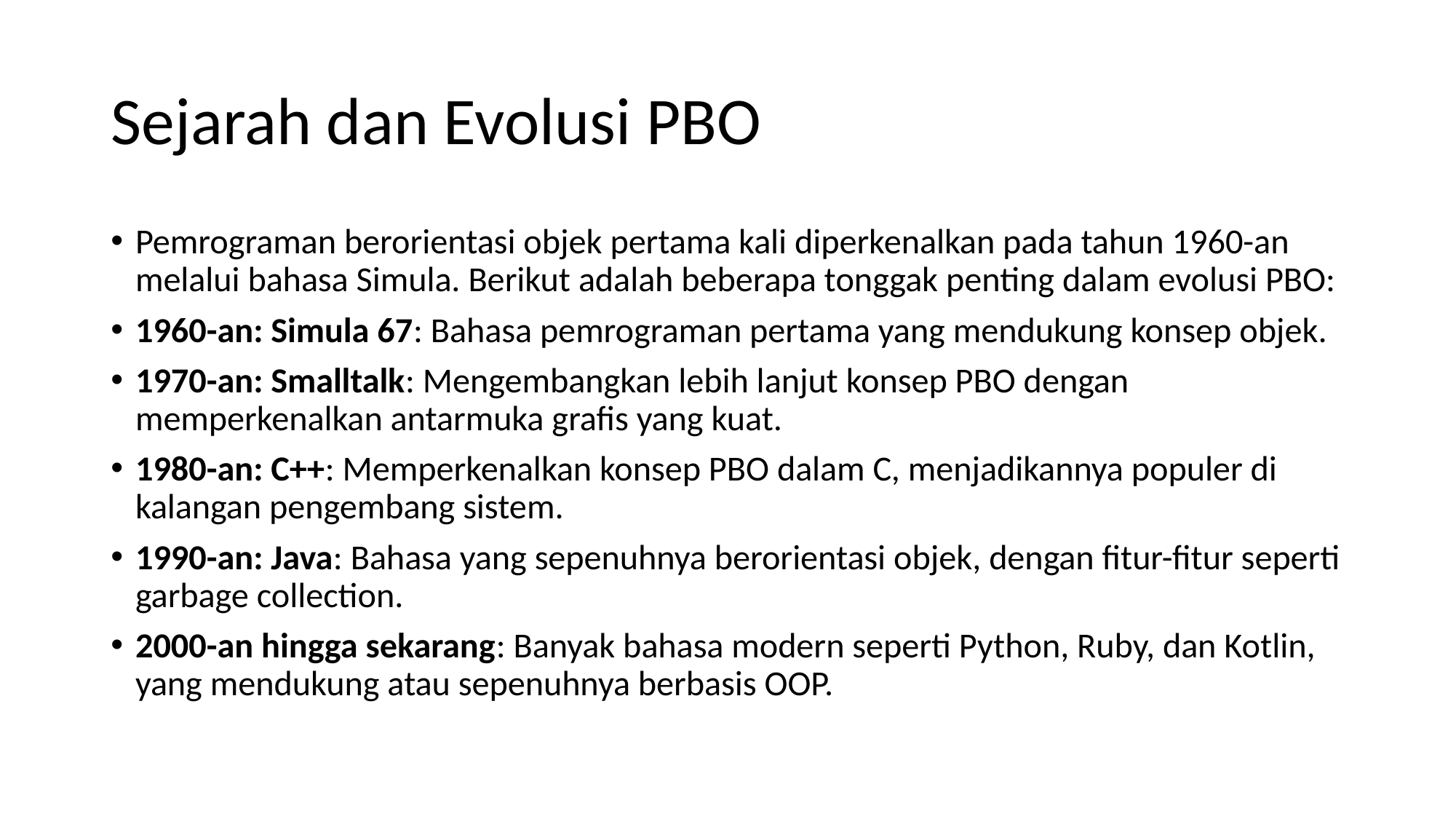

# Sejarah dan Evolusi PBO
Pemrograman berorientasi objek pertama kali diperkenalkan pada tahun 1960-an melalui bahasa Simula. Berikut adalah beberapa tonggak penting dalam evolusi PBO:
1960-an: Simula 67: Bahasa pemrograman pertama yang mendukung konsep objek.
1970-an: Smalltalk: Mengembangkan lebih lanjut konsep PBO dengan memperkenalkan antarmuka grafis yang kuat.
1980-an: C++: Memperkenalkan konsep PBO dalam C, menjadikannya populer di kalangan pengembang sistem.
1990-an: Java: Bahasa yang sepenuhnya berorientasi objek, dengan fitur-fitur seperti garbage collection.
2000-an hingga sekarang: Banyak bahasa modern seperti Python, Ruby, dan Kotlin, yang mendukung atau sepenuhnya berbasis OOP.